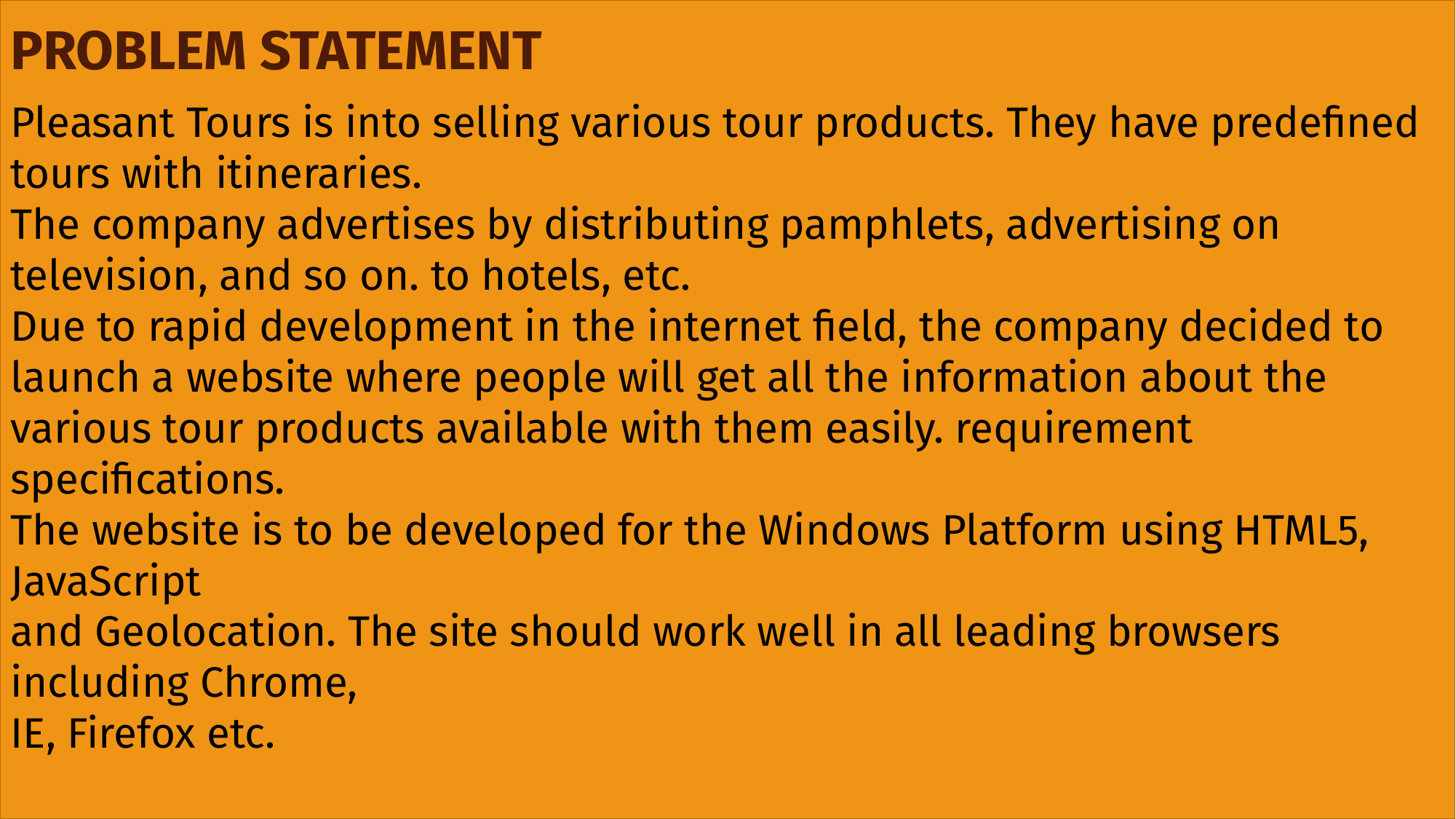

PROBLEM STATEMENT
#
Pleasant Tours is into selling various tour products. They have predefined tours with itineraries.
The company advertises by distributing pamphlets, advertising on television, and so on. to hotels, etc.
Due to rapid development in the internet field, the company decided to launch a website where people will get all the information about the various tour products available with them easily. requirement specifications.
The website is to be developed for the Windows Platform using HTML5, JavaScript
and Geolocation. The site should work well in all leading browsers including Chrome,
IE, Firefox etc.